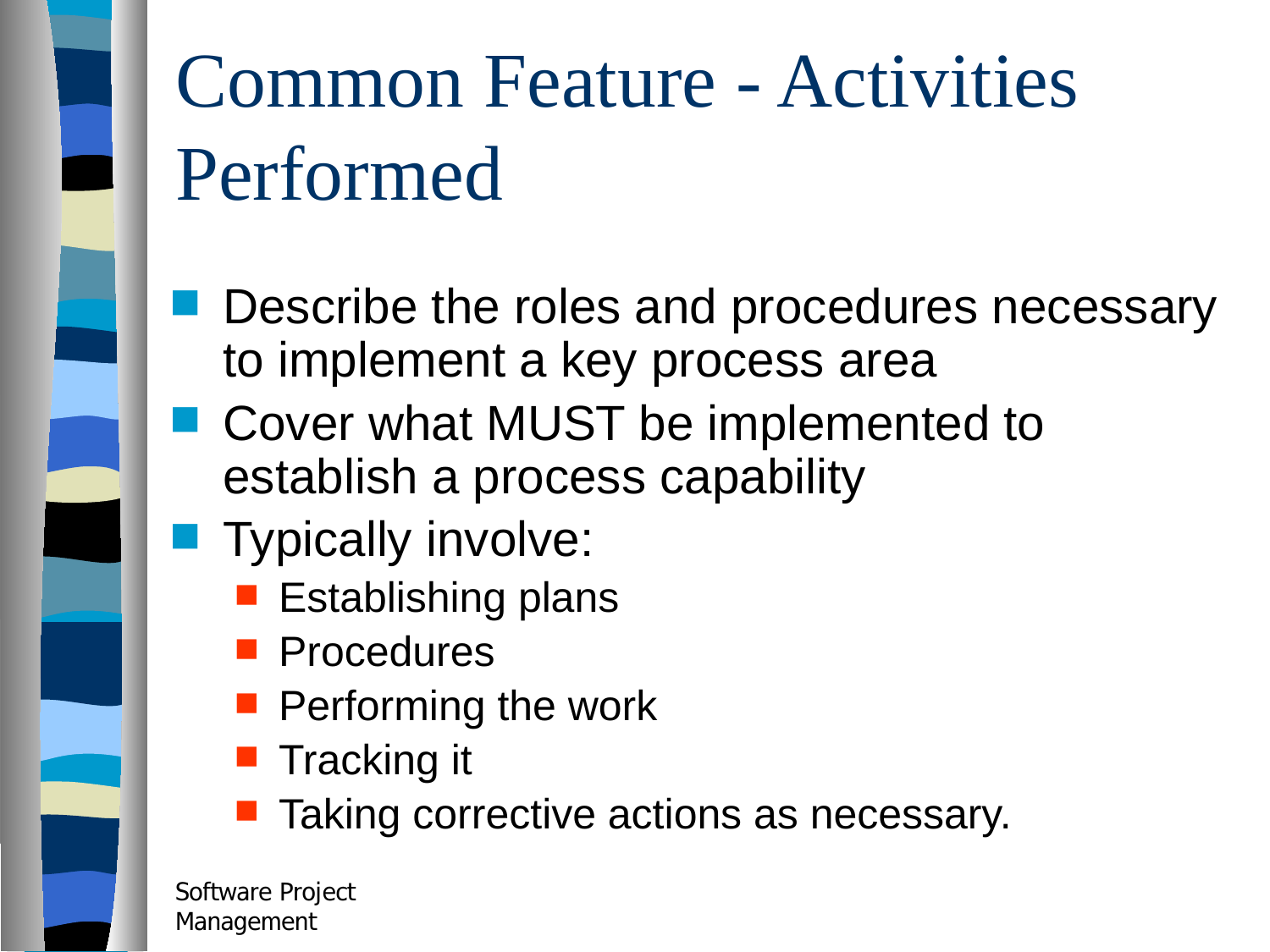

# Common Feature - Activities Performed
Describe the roles and procedures necessary to implement a key process area
Cover what MUST be implemented to establish a process capability
Typically involve:
Establishing plans
Procedures
Performing the work
Tracking it
Taking corrective actions as necessary.
53
Software Project Management